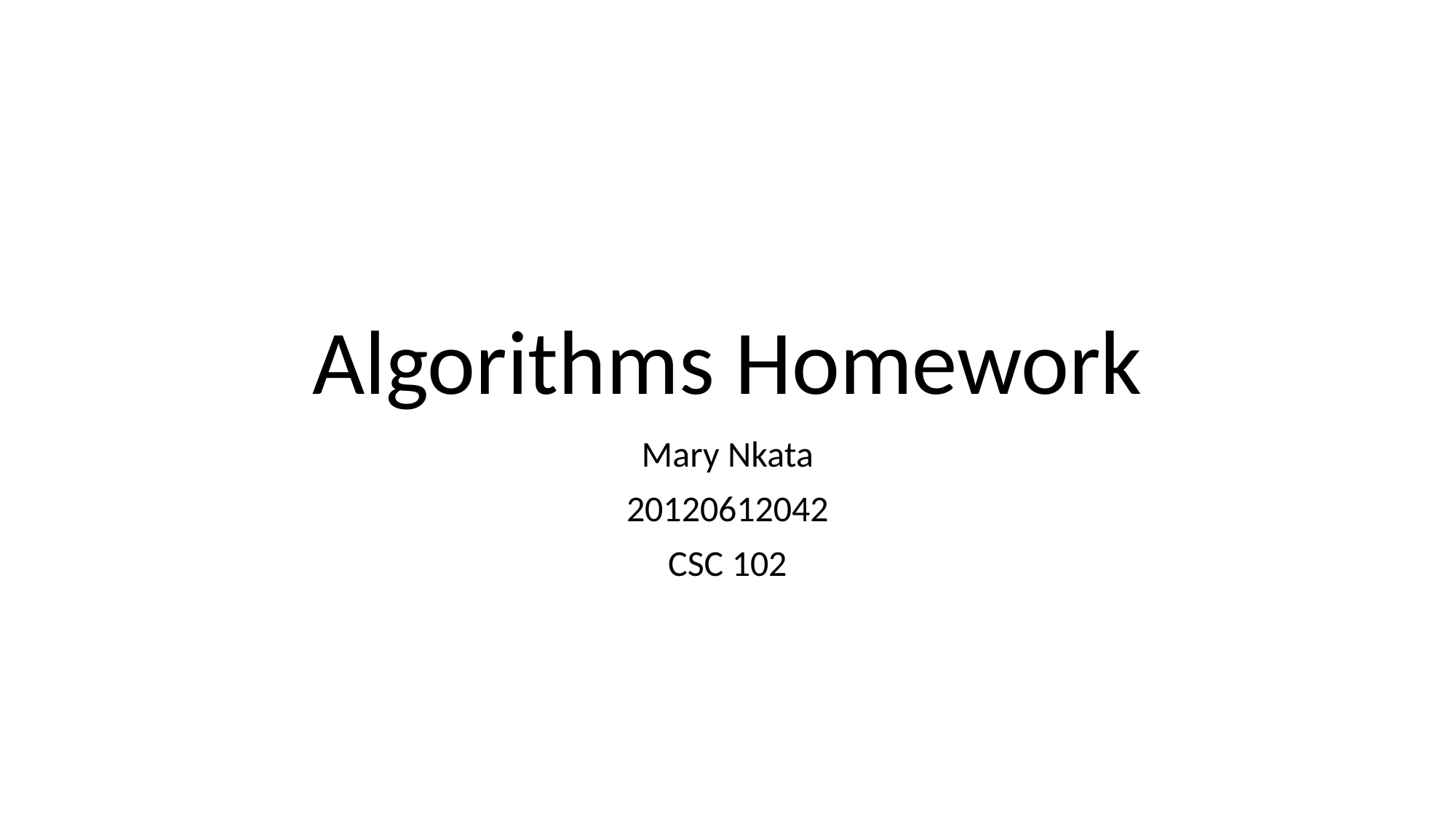

# Algorithms Homework
Mary Nkata
20120612042
CSC 102